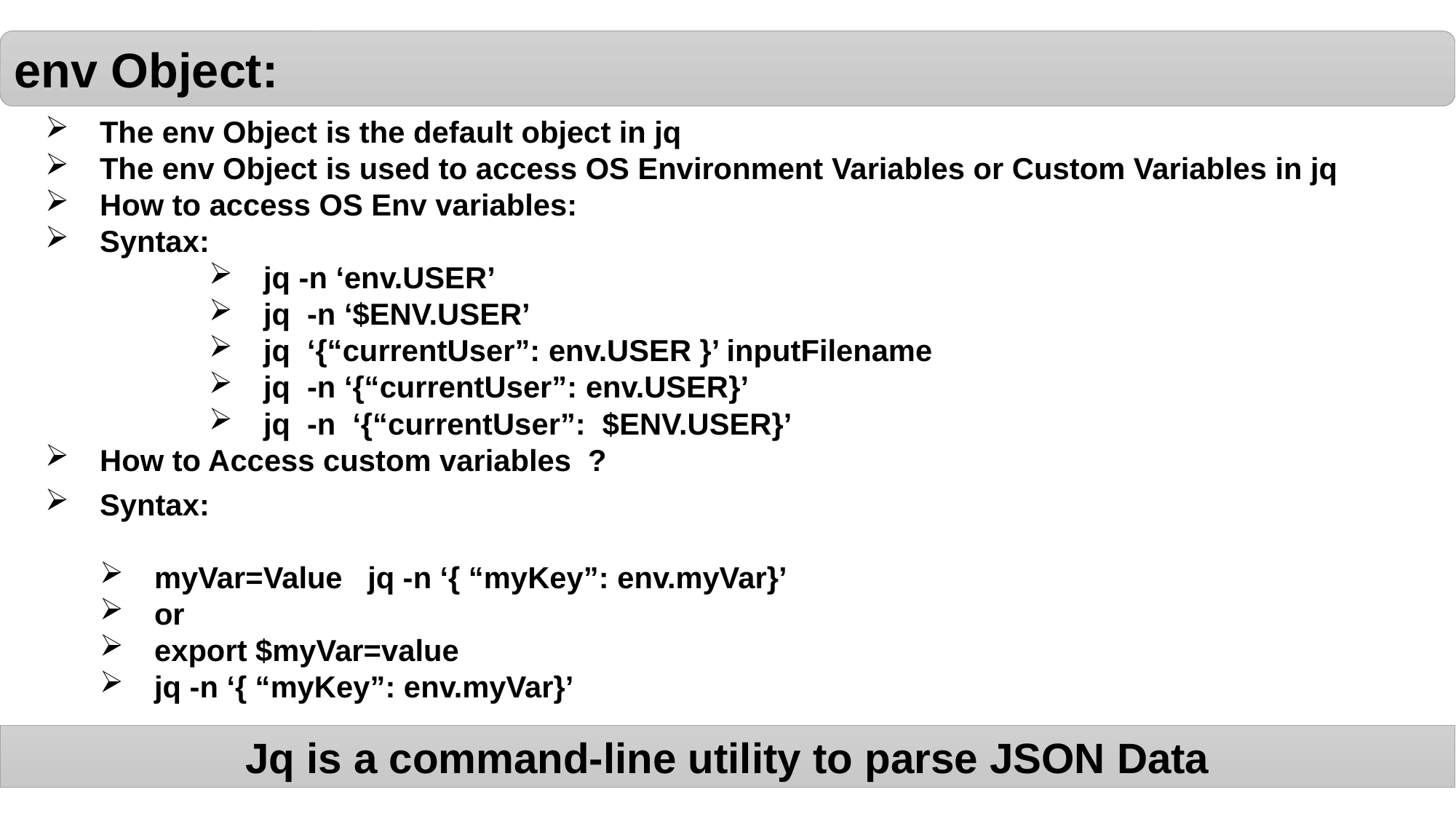

env Object:
The env Object is the default object in jq
The env Object is used to access OS Environment Variables or Custom Variables in jq
How to access OS Env variables:
Syntax:
jq -n ‘env.USER’
jq  -n ‘$ENV.USER’
jq  ‘{“currentUser”: env.USER }’ inputFilename
jq  -n ‘{“currentUser”: env.USER}’
jq  -n  ‘{“currentUser”:  $ENV.USER}’
How to Access custom variables  ?

Syntax:

myVar=Value   jq -n ‘{ “myKey”: env.myVar}’
or
export $myVar=value
jq -n ‘{ “myKey”: env.myVar}’
Jq is a command-line utility to parse JSON Data